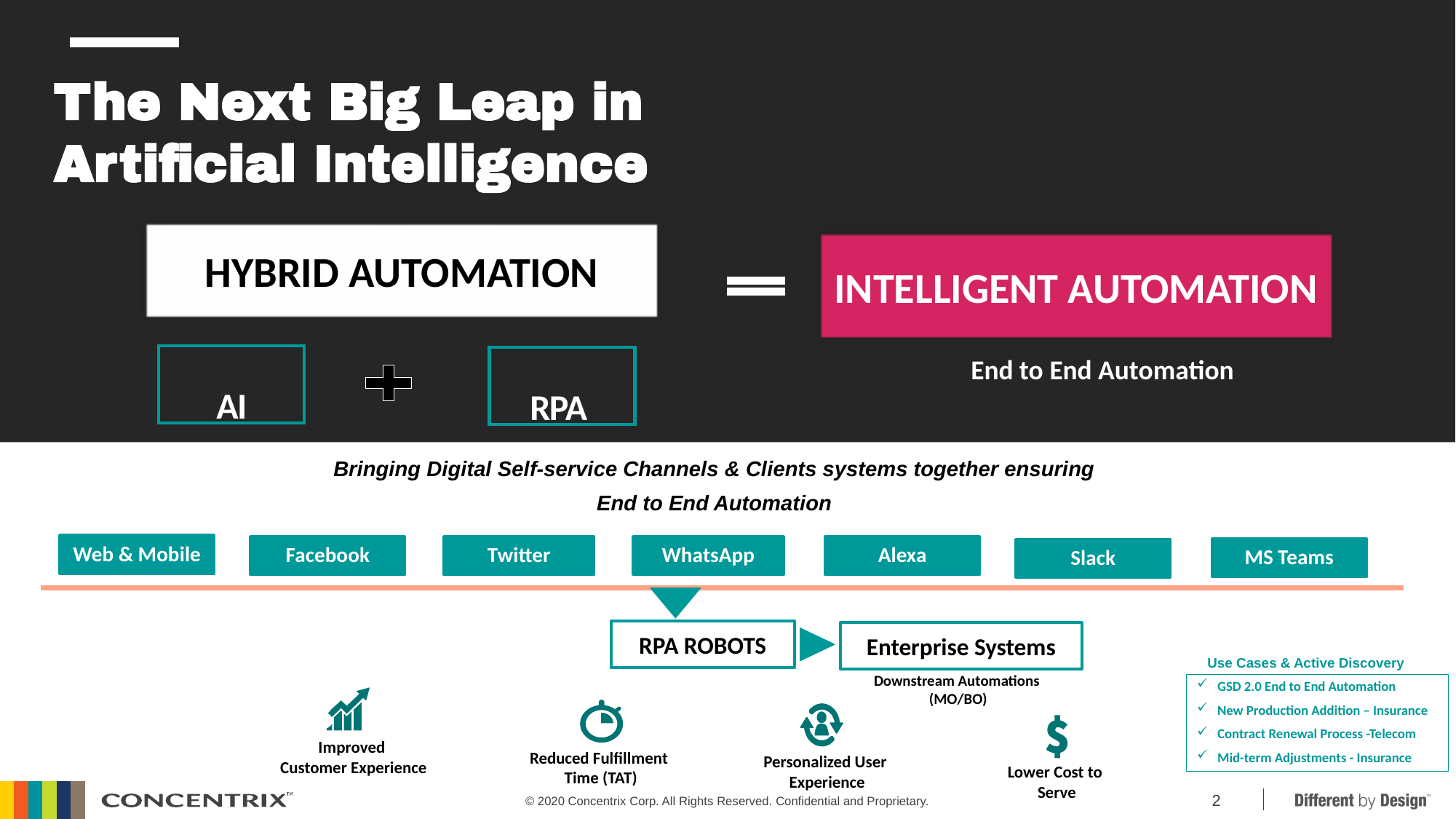

The Next Big Leap in
Artificial Intelligence
HYBRID AUTOMATION
INTELLIGENT AUTOMATION

AI
RPA
End to End Automation

Bringing Digital Self-service Channels & Clients systems together ensuring
End to End Automation
Web & Mobile
Alexa
Facebook
Twitter
WhatsApp
MS Teams
Slack

RPA ROBOTS
Enterprise Systems

Use Cases & Active Discovery
Downstream Automations
                (MO/BO)
GSD 2.0 End to End Automation
New Production Addition – Insurance
Contract Renewal Process -Telecom
Mid-term Adjustments - Insurance

Improved
 Customer Experience
Reduced Fulfillment
Time (TAT)
Personalized User
Experience
Lower Cost to
Serve